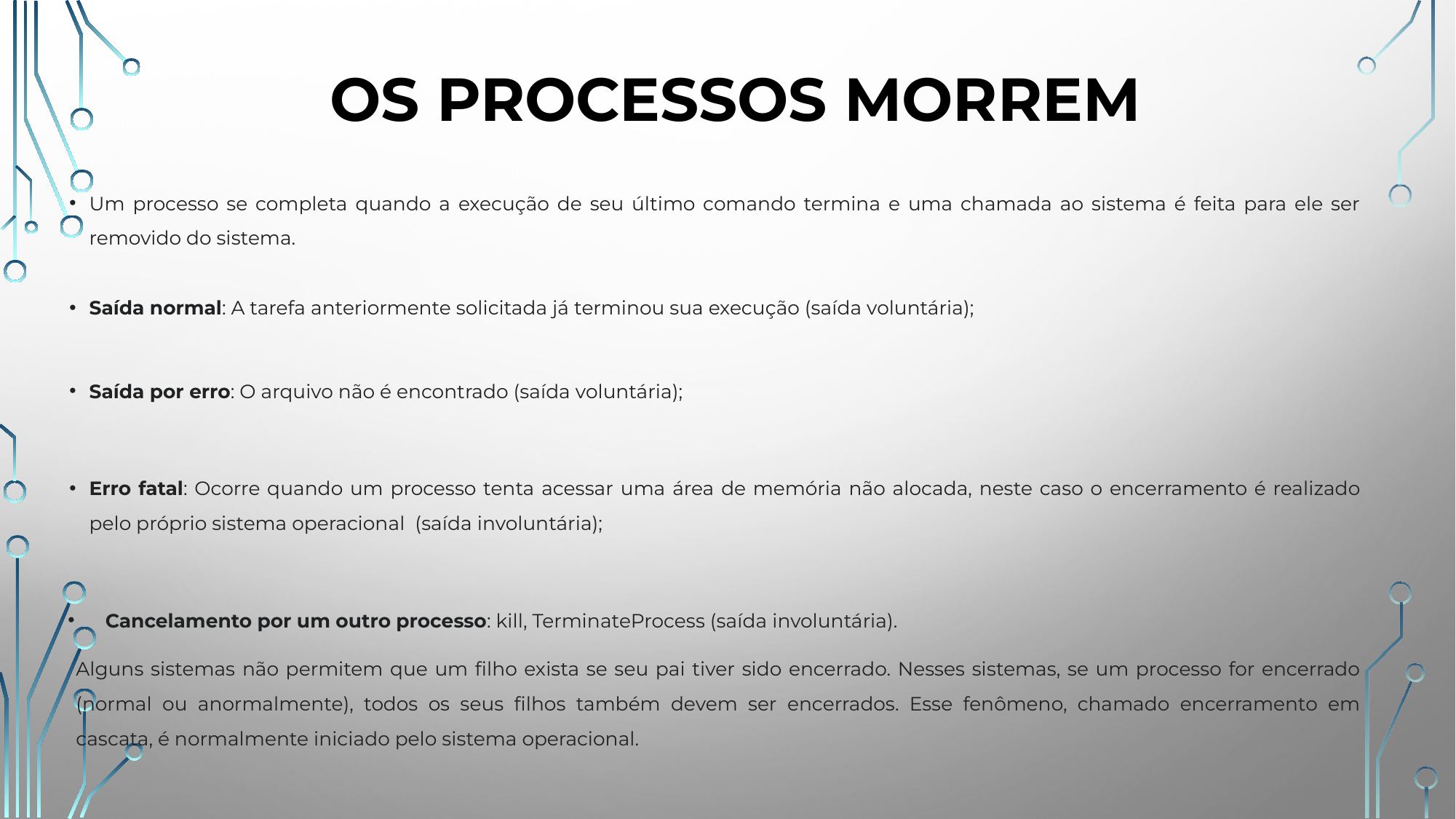

# Os processos morrem
Um processo se completa quando a execução de seu último comando termina e uma chamada ao sistema é feita para ele ser removido do sistema.

Saída normal: A tarefa anteriormente solicitada já terminou sua execução (saída voluntária);

Saída por erro: O arquivo não é encontrado (saída voluntária);

Erro fatal: Ocorre quando um processo tenta acessar uma área de memória não alocada, neste caso o encerramento é realizado pelo próprio sistema operacional  (saída involuntária);

Cancelamento por um outro processo: kill, TerminateProcess (saída involuntária).
Alguns sistemas não permitem que um filho exista se seu pai tiver sido encerrado. Nesses sistemas, se um processo for encerrado (normal ou anormalmente), todos os seus filhos também devem ser encerrados. Esse fenômeno, chamado encerramento em cascata, é normalmente iniciado pelo sistema operacional.